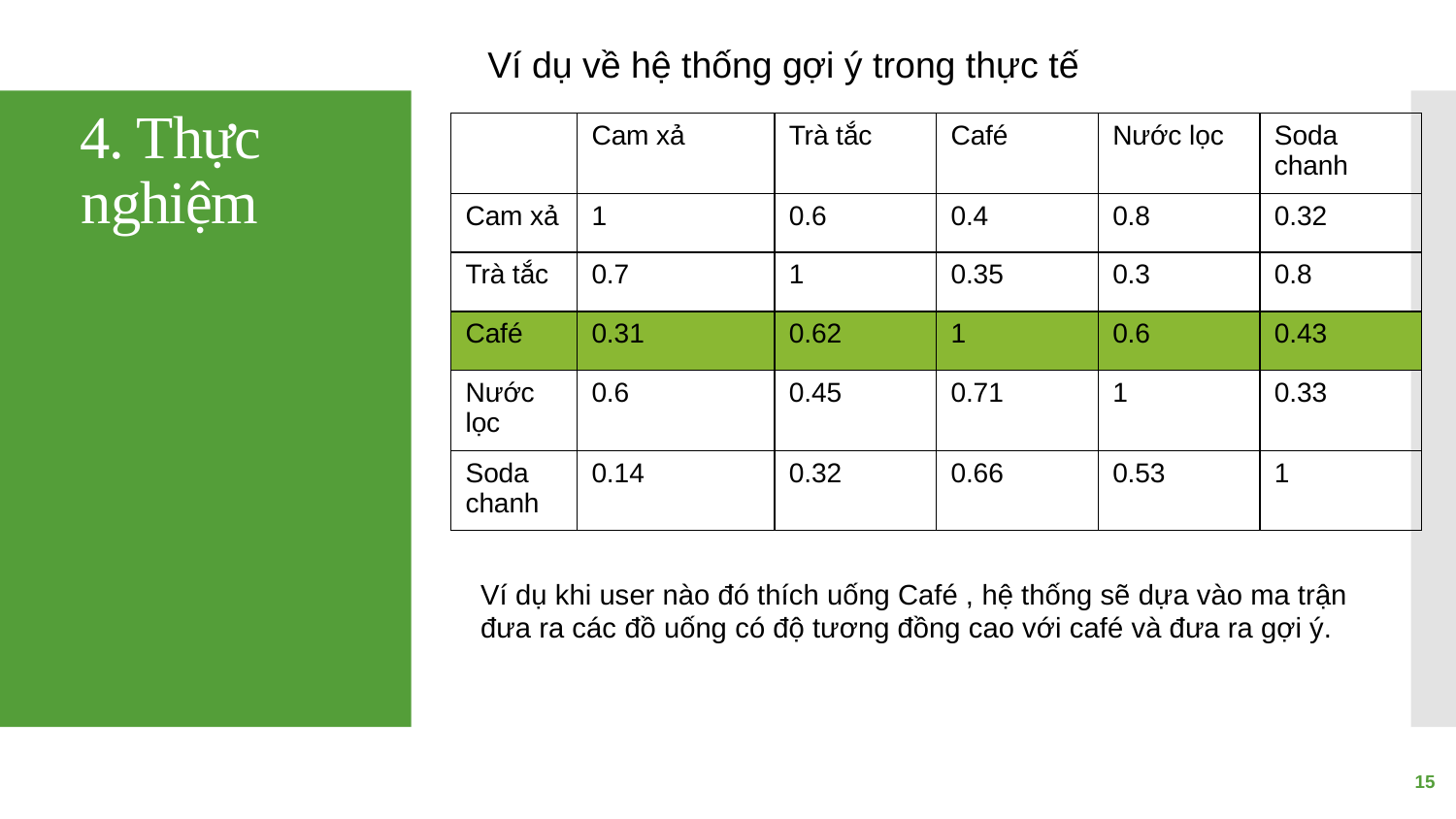

Ví dụ về hệ thống gợi ý trong thực tế
# 4. Thực nghiệm
|  | Cam xả | Trà tắc | Café | Nước lọc | Soda chanh |
| --- | --- | --- | --- | --- | --- |
| Cam xả | 1 | 0.6 | 0.4 | 0.8 | 0.32 |
| Trà tắc | 0.7 | 1 | 0.35 | 0.3 | 0.8 |
| Café | 0.31 | 0.62 | 1 | 0.6 | 0.43 |
| Nước lọc | 0.6 | 0.45 | 0.71 | 1 | 0.33 |
| Soda chanh | 0.14 | 0.32 | 0.66 | 0.53 | 1 |
Ví dụ khi user nào đó thích uống Café , hệ thống sẽ dựa vào ma trận đưa ra các đồ uống có độ tương đồng cao với café và đưa ra gợi ý.
15